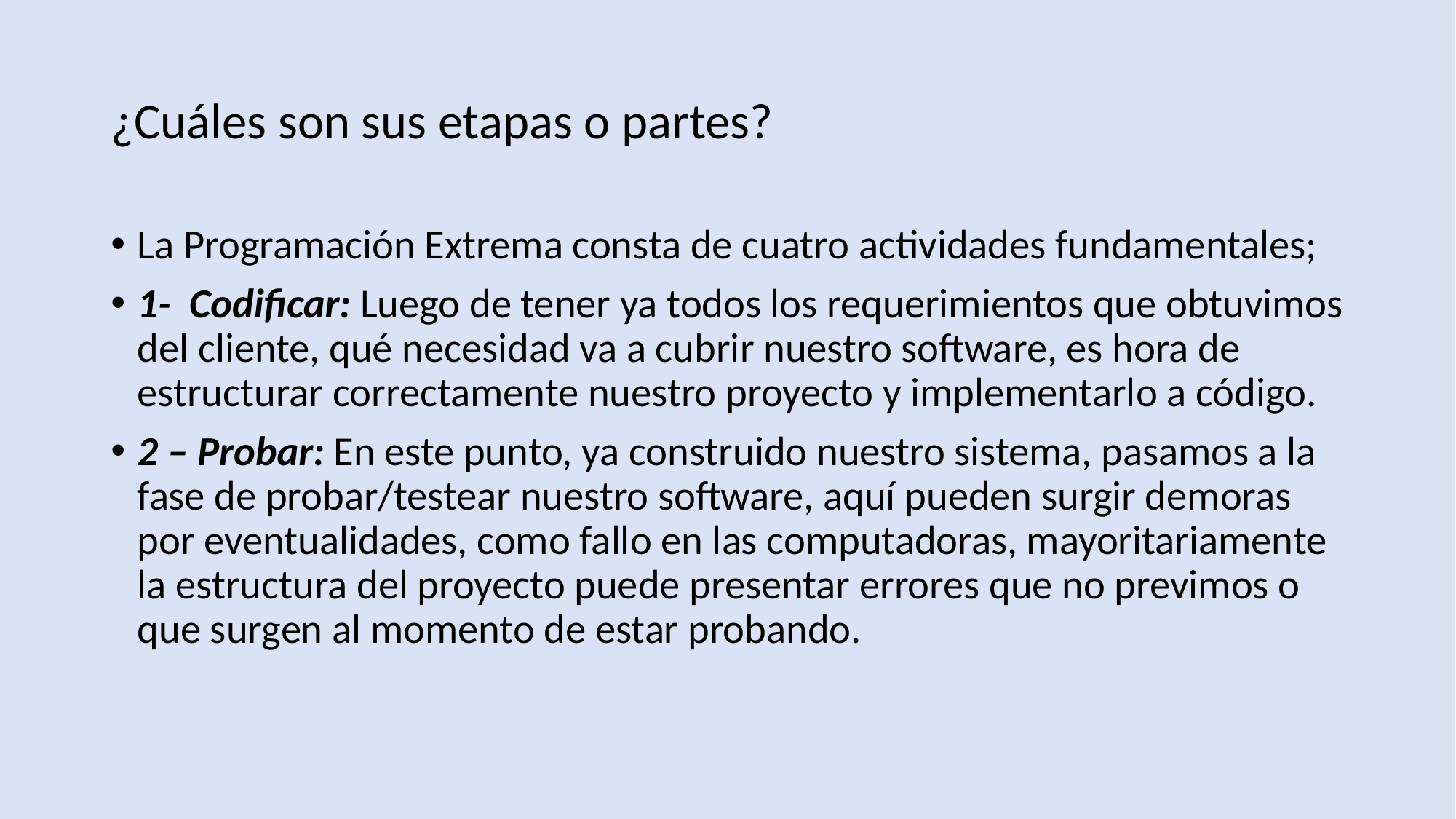

# ¿Cuáles son sus etapas o partes?
La Programación Extrema consta de cuatro actividades fundamentales;
1-  Codificar: Luego de tener ya todos los requerimientos que obtuvimos del cliente, qué necesidad va a cubrir nuestro software, es hora de estructurar correctamente nuestro proyecto y implementarlo a código.
2 – Probar: En este punto, ya construido nuestro sistema, pasamos a la fase de probar/testear nuestro software, aquí pueden surgir demoras por eventualidades, como fallo en las computadoras, mayoritariamente la estructura del proyecto puede presentar errores que no previmos o que surgen al momento de estar probando.